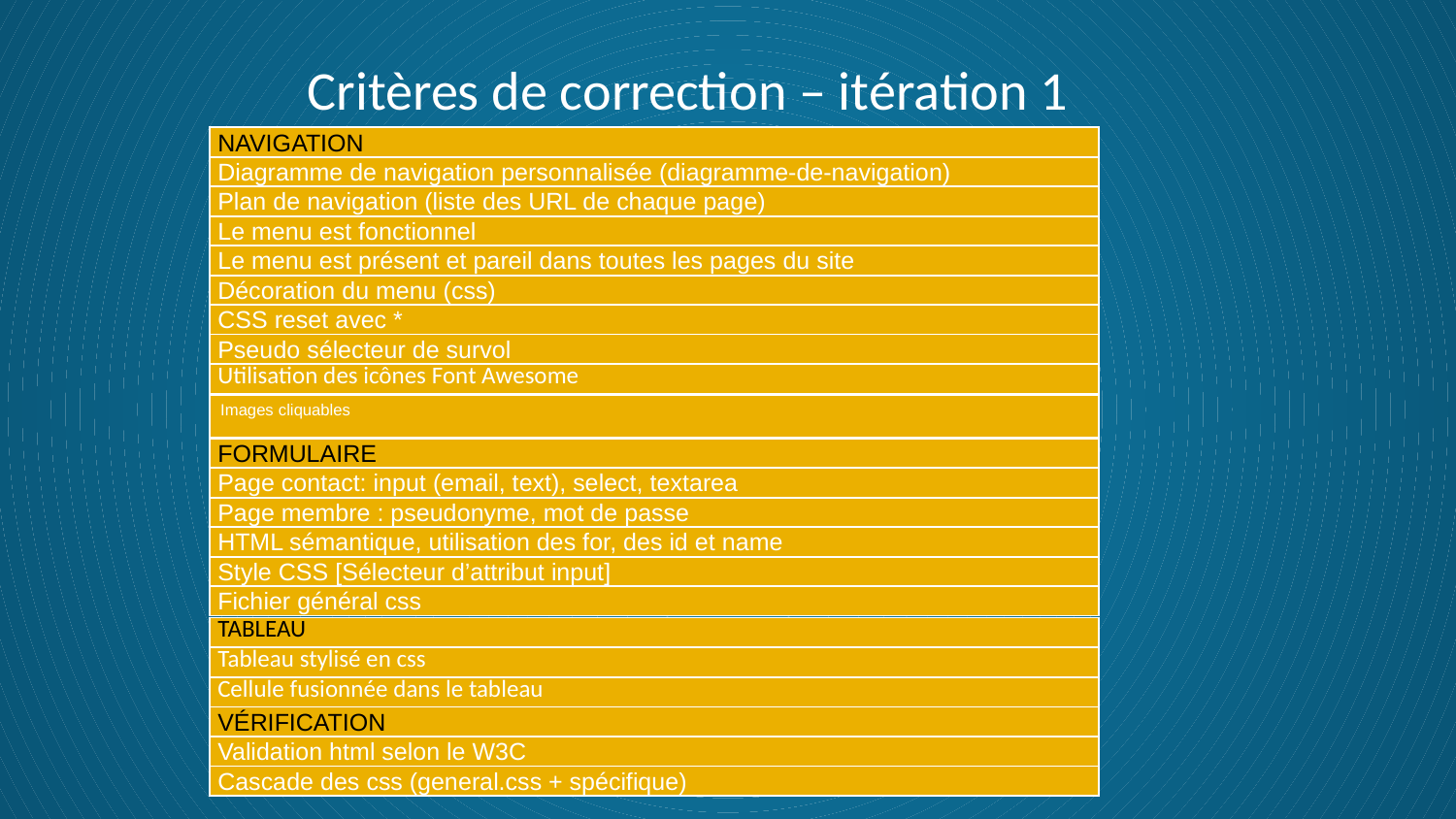

# Critères de correction – itération 1
| NAVIGATION |
| --- |
| Diagramme de navigation personnalisée (diagramme-de-navigation) |
| Plan de navigation (liste des URL de chaque page) |
| Le menu est fonctionnel |
| Le menu est présent et pareil dans toutes les pages du site |
| Décoration du menu (css) |
| CSS reset avec \* |
| Pseudo sélecteur de survol |
| Utilisation des icônes Font Awesome |
| Images cliquables |
| --- |
| FORMULAIRE |
| --- |
| Page contact: input (email, text), select, textarea |
| Page membre : pseudonyme, mot de passe |
| HTML sémantique, utilisation des for, des id et name |
| Style CSS [Sélecteur d’attribut input] |
| Fichier général css |
| TABLEAU |
| --- |
| Tableau stylisé en css |
| Cellule fusionnée dans le tableau |
| VÉRIFICATION |
| --- |
| Validation html selon le W3C |
| Cascade des css (general.css + spécifique) |